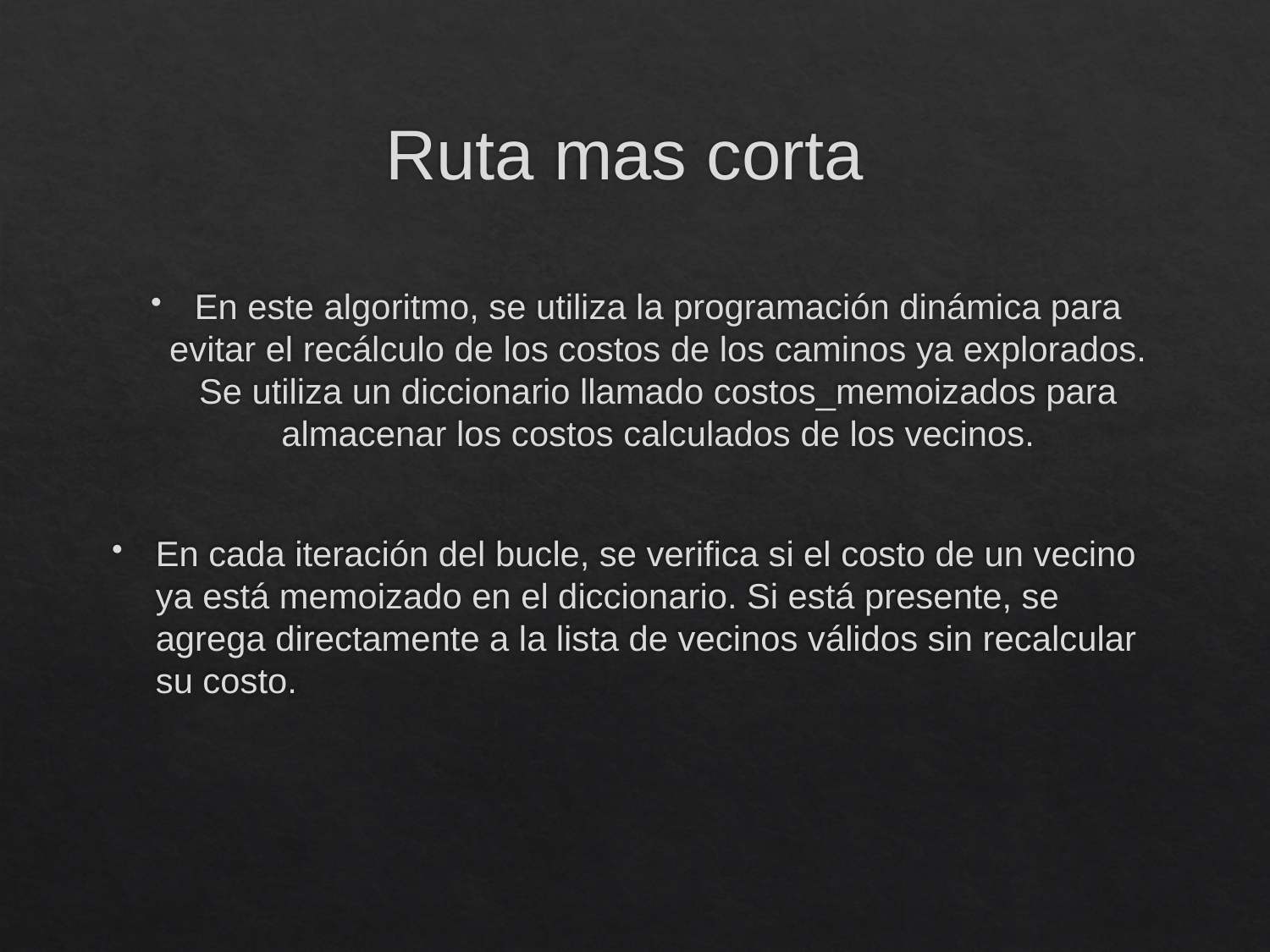

# Ruta mas corta
En este algoritmo, se utiliza la programación dinámica para evitar el recálculo de los costos de los caminos ya explorados. Se utiliza un diccionario llamado costos_memoizados para almacenar los costos calculados de los vecinos.

En cada iteración del bucle, se verifica si el costo de un vecino ya está memoizado en el diccionario. Si está presente, se agrega directamente a la lista de vecinos válidos sin recalcular su costo.